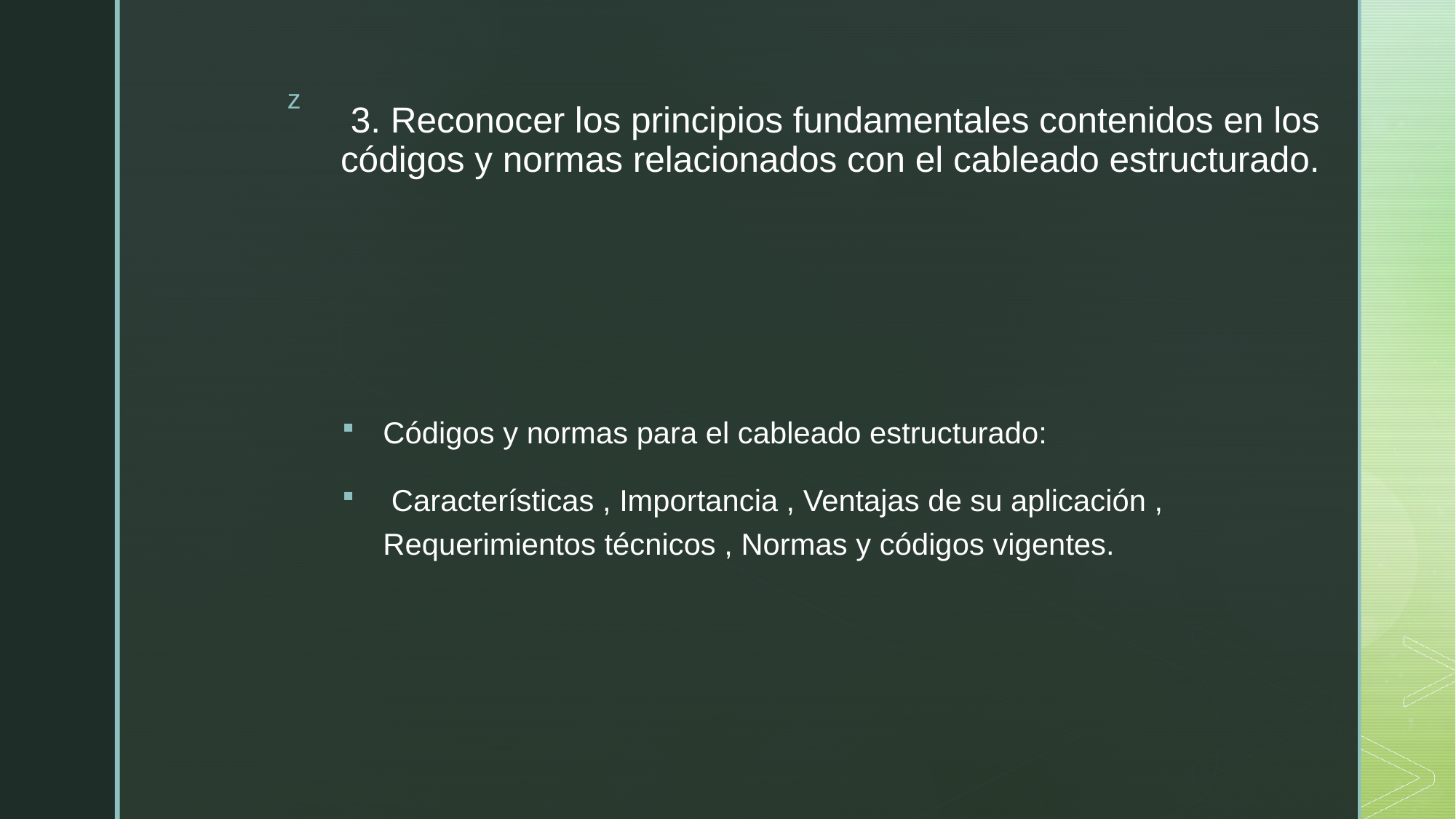

# 3. Reconocer los principios fundamentales contenidos en los códigos y normas relacionados con el cableado estructurado.
Códigos y normas para el cableado estructurado:
 Características , Importancia , Ventajas de su aplicación , Requerimientos técnicos , Normas y códigos vigentes.